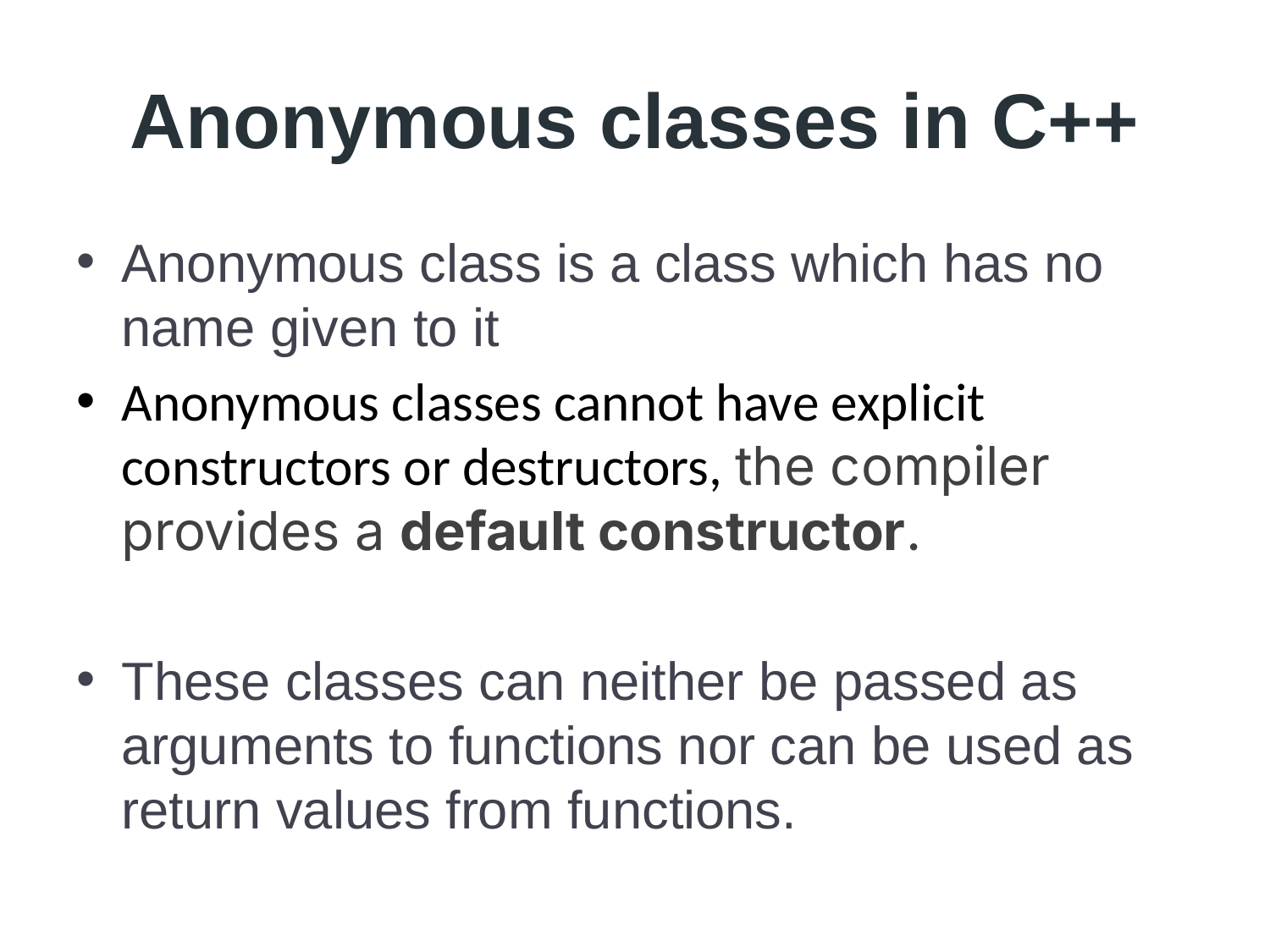

# Anonymous classes in C++
Anonymous class is a class which has no name given to it
Anonymous classes cannot have explicit constructors or destructors, the compiler provides a default constructor.

These classes can neither be passed as arguments to functions nor can be used as return values from functions.